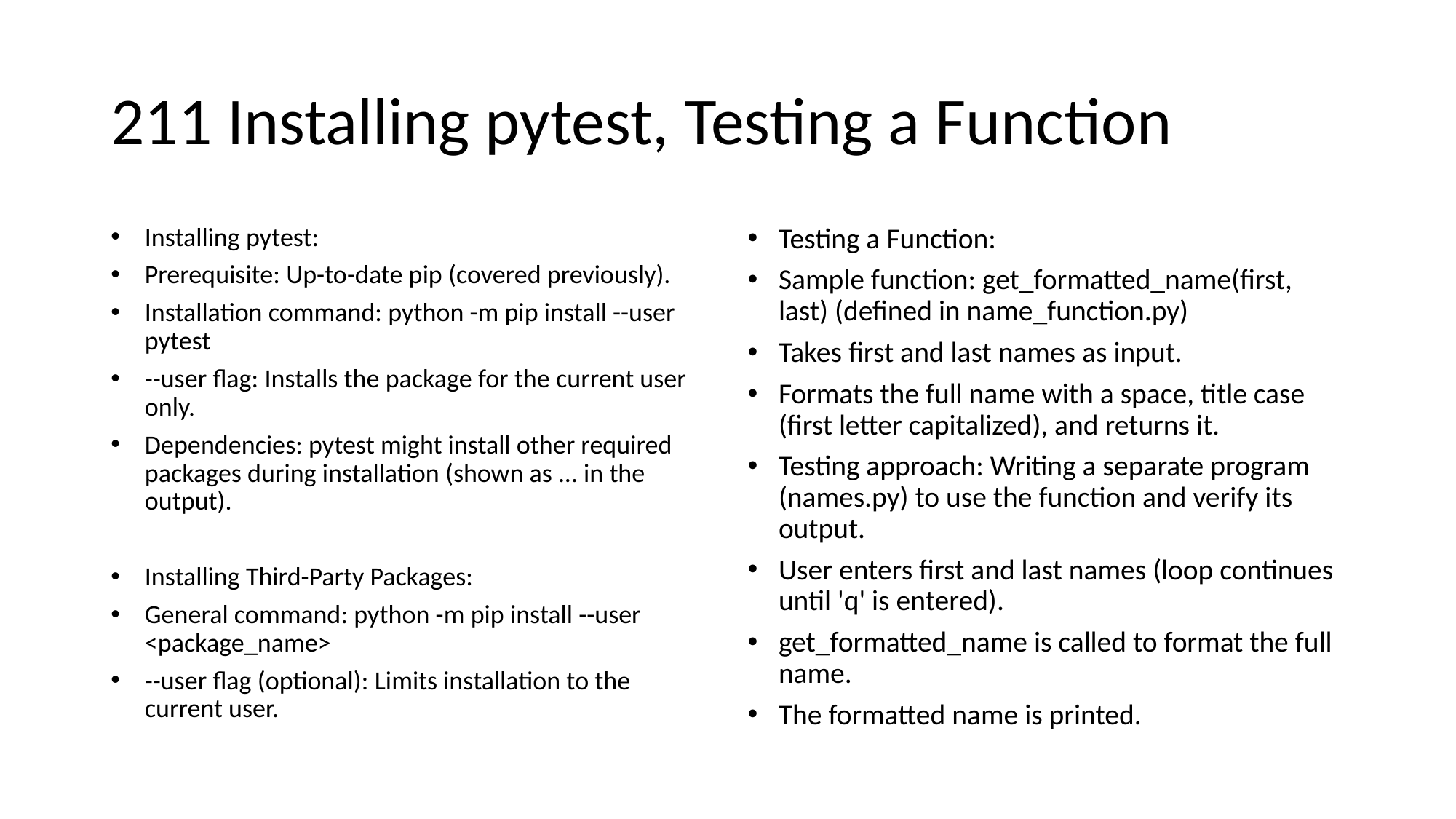

# 211 Installing pytest, Testing a Function
Installing pytest:
Prerequisite: Up-to-date pip (covered previously).
Installation command: python -m pip install --user pytest
--user flag: Installs the package for the current user only.
Dependencies: pytest might install other required packages during installation (shown as ... in the output).

Installing Third-Party Packages:
General command: python -m pip install --user <package_name>
--user flag (optional): Limits installation to the current user.
Testing a Function:
Sample function: get_formatted_name(first, last) (defined in name_function.py)
Takes first and last names as input.
Formats the full name with a space, title case (first letter capitalized), and returns it.
Testing approach: Writing a separate program (names.py) to use the function and verify its output.
User enters first and last names (loop continues until 'q' is entered).
get_formatted_name is called to format the full name.
The formatted name is printed.